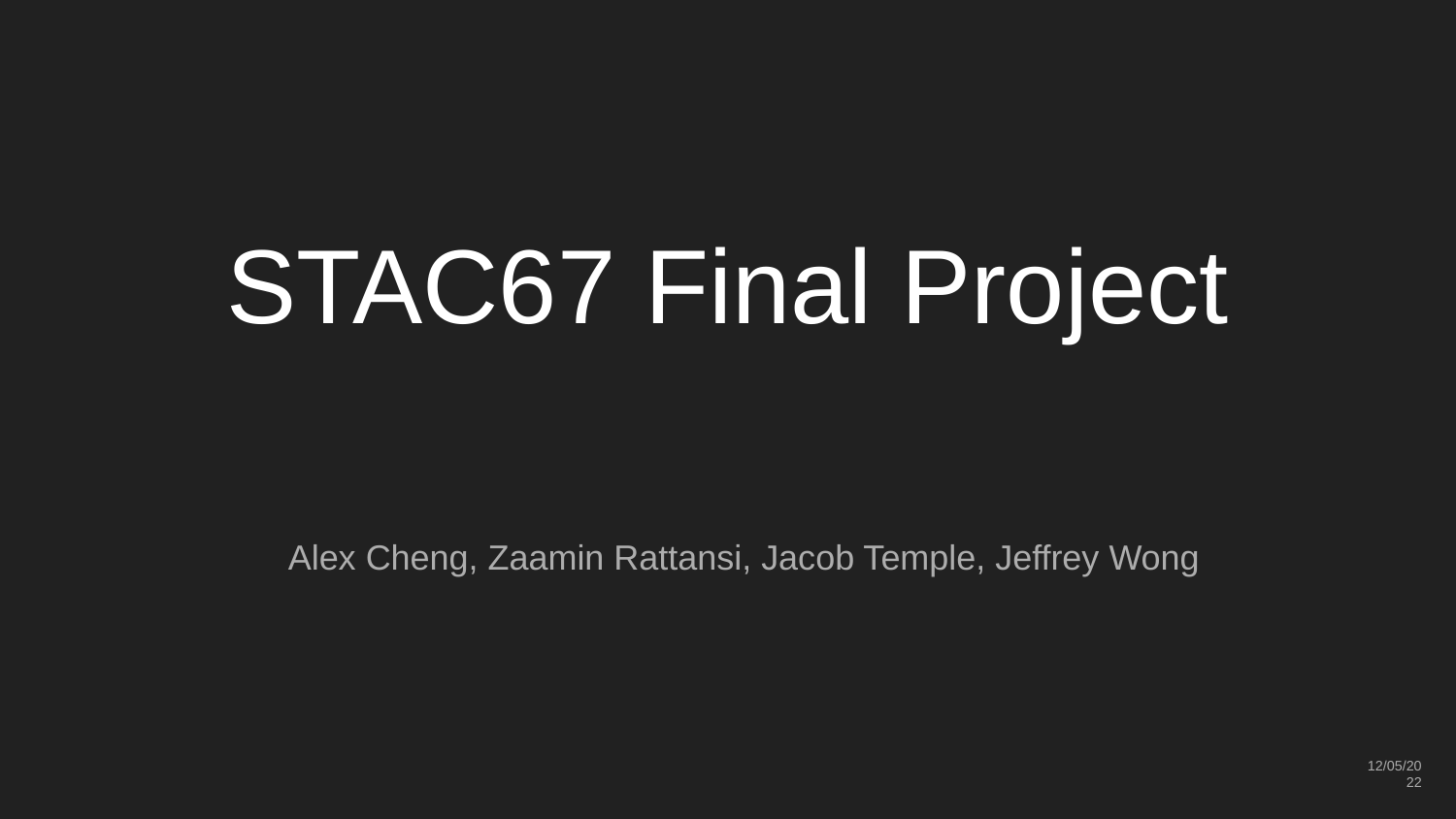

# STAC67 Final Project
Alex Cheng, Zaamin Rattansi, Jacob Temple, Jeffrey Wong
12/05/2022